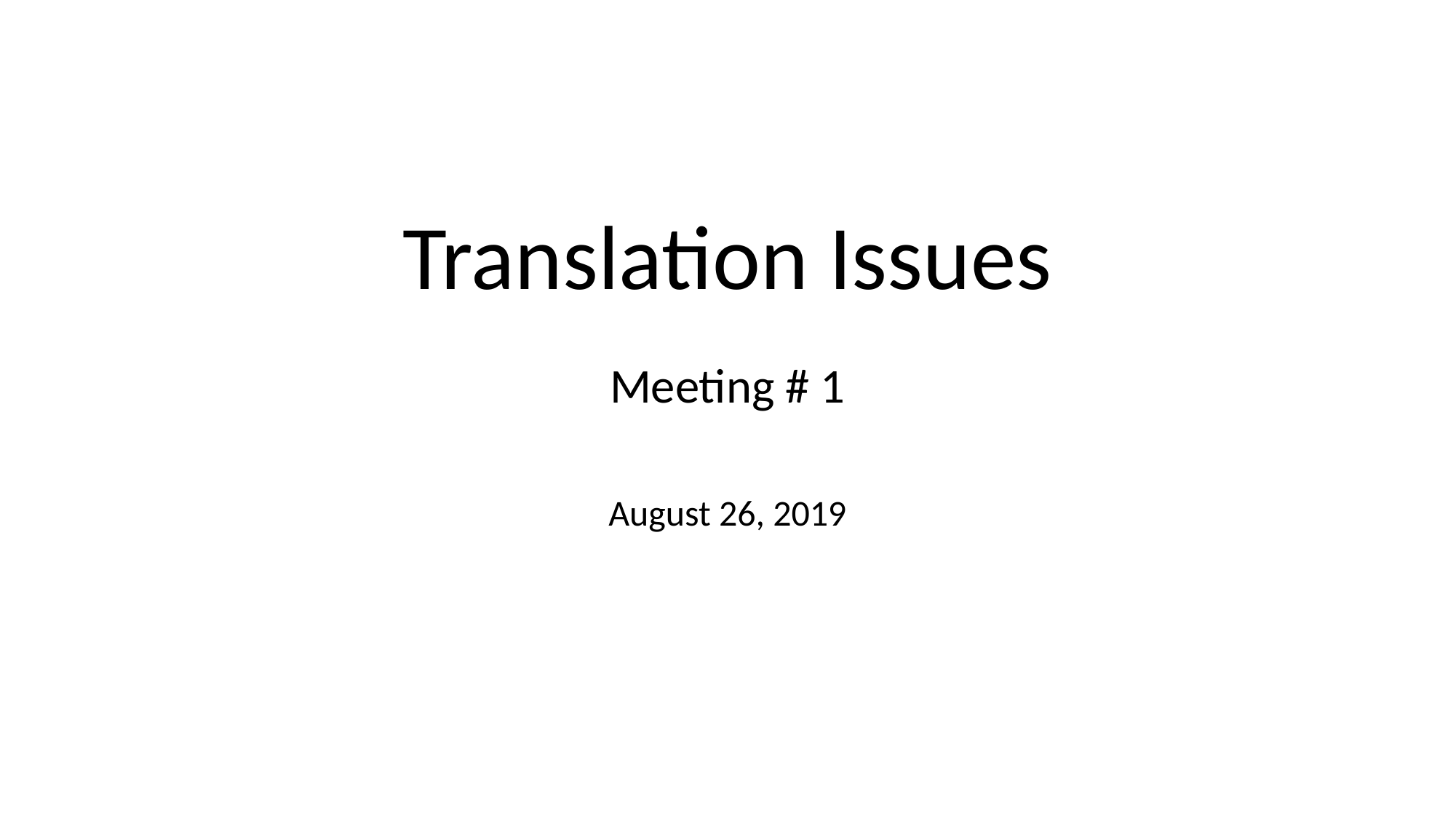

# Translation Issues Meeting # 1

August 26, 2019